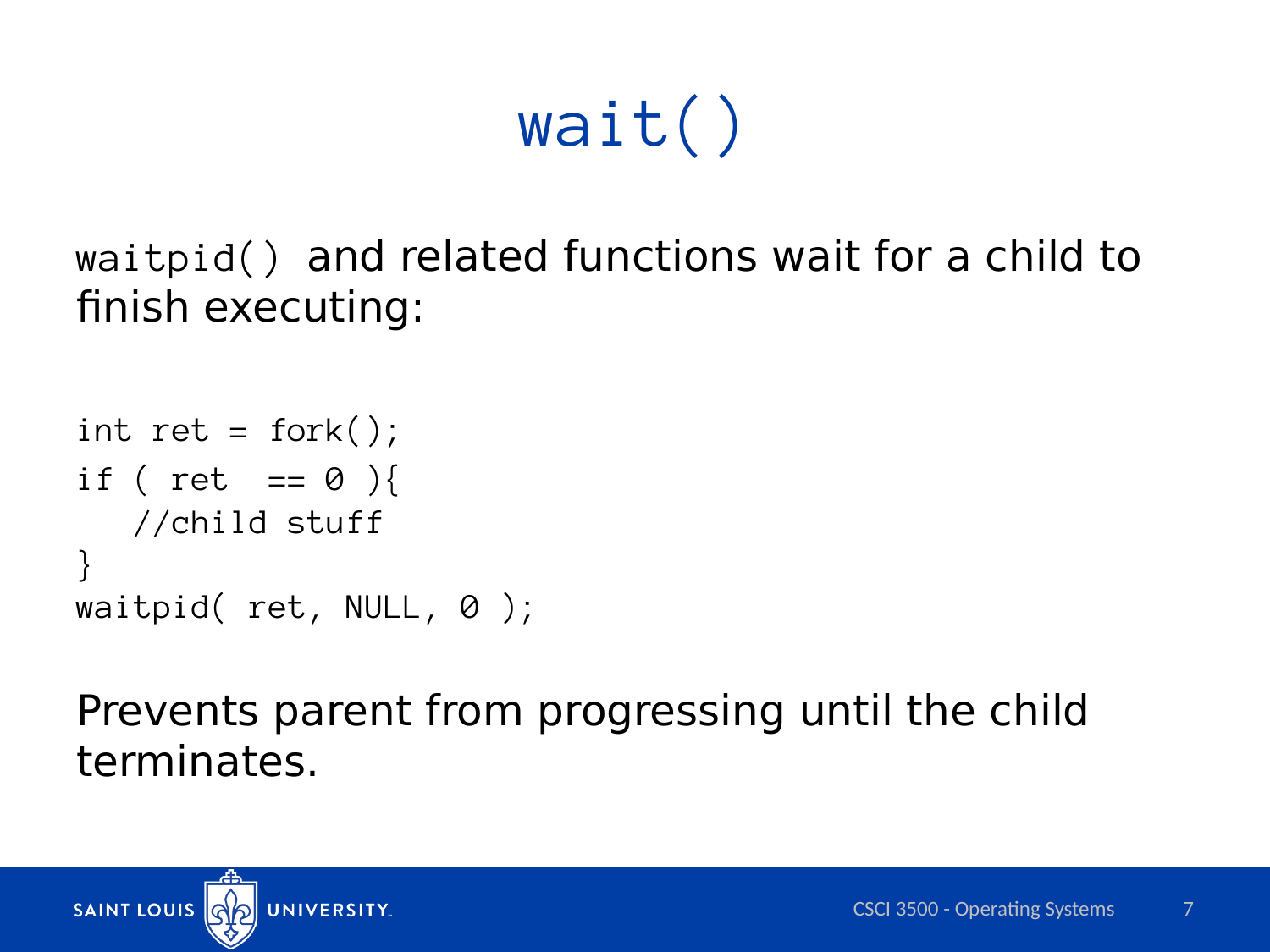

# wait()
waitpid() and related functions wait for a child to finish executing:

int ret = fork();
if ( ret  == 0 ){
   //child stuff
}
waitpid( ret, NULL, 0 );

Prevents parent from progressing until the child terminates.
CSCI 3500 - Operating Systems
7